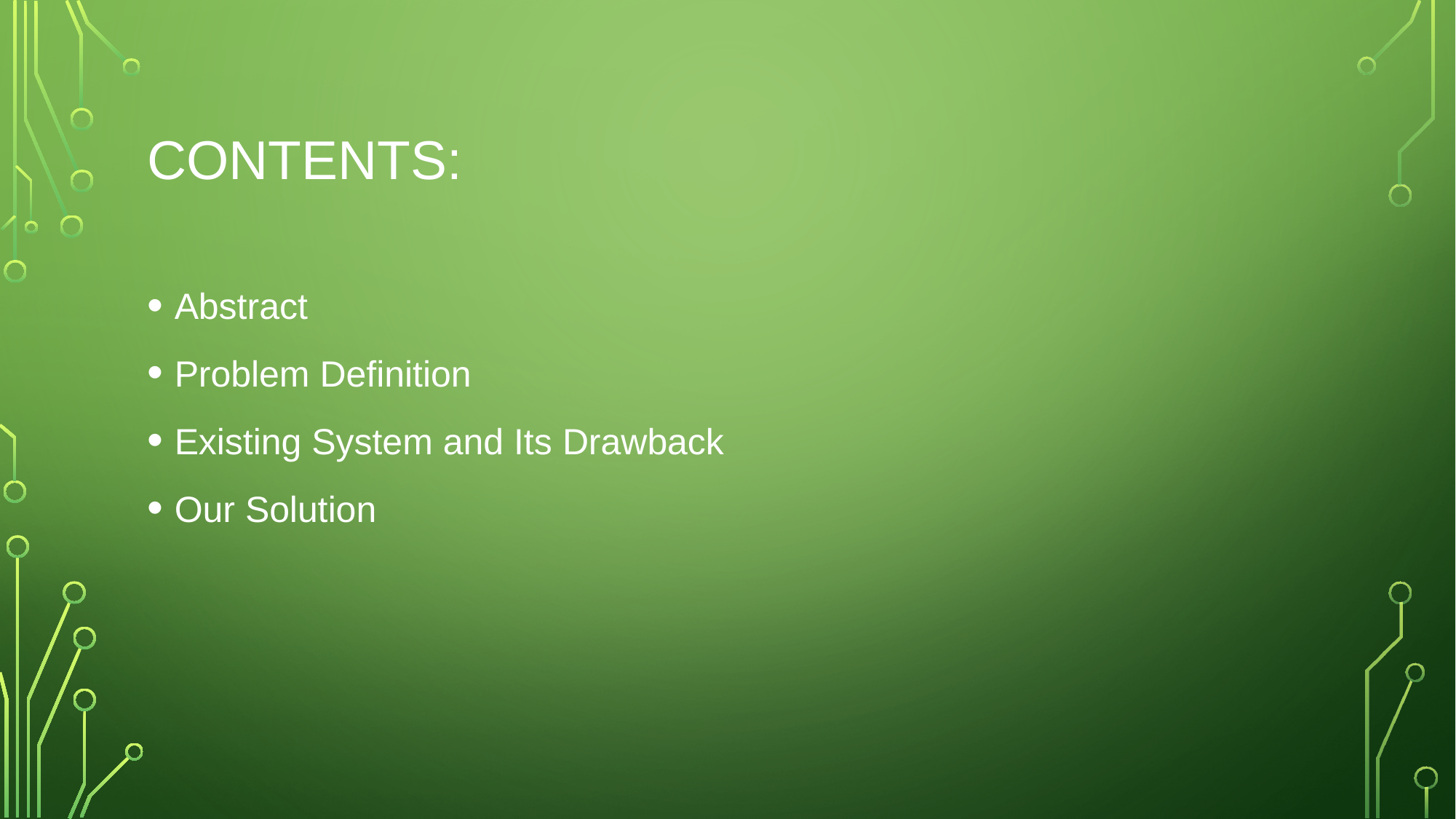

# Contents:
Abstract
Problem Definition
Existing System and Its Drawback
Our Solution